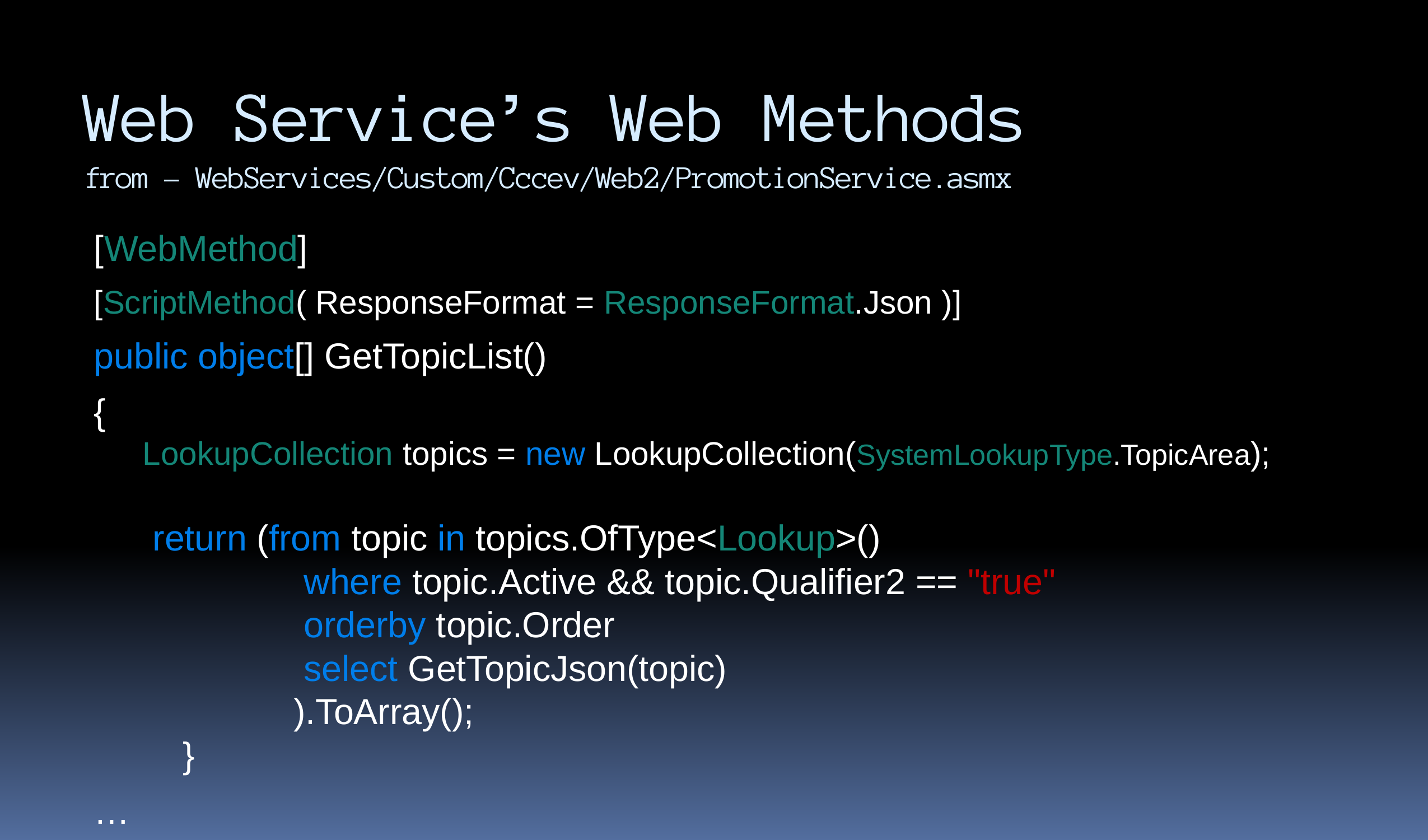

# Web Service’s Web Methods from – WebServices/Custom/Cccev/Web2/PromotionService.asmx
[WebMethod]
[ScriptMethod( ResponseFormat = ResponseFormat.Json )]
public object[] GetTopicList()
{
LookupCollection topics = new LookupCollection(SystemLookupType.TopicArea);
 return (from topic in topics.OfType<Lookup>()
                where topic.Active && topic.Qualifier2 == "true"
                orderby topic.Order
                select GetTopicJson(topic)
               ).ToArray();
    }
…